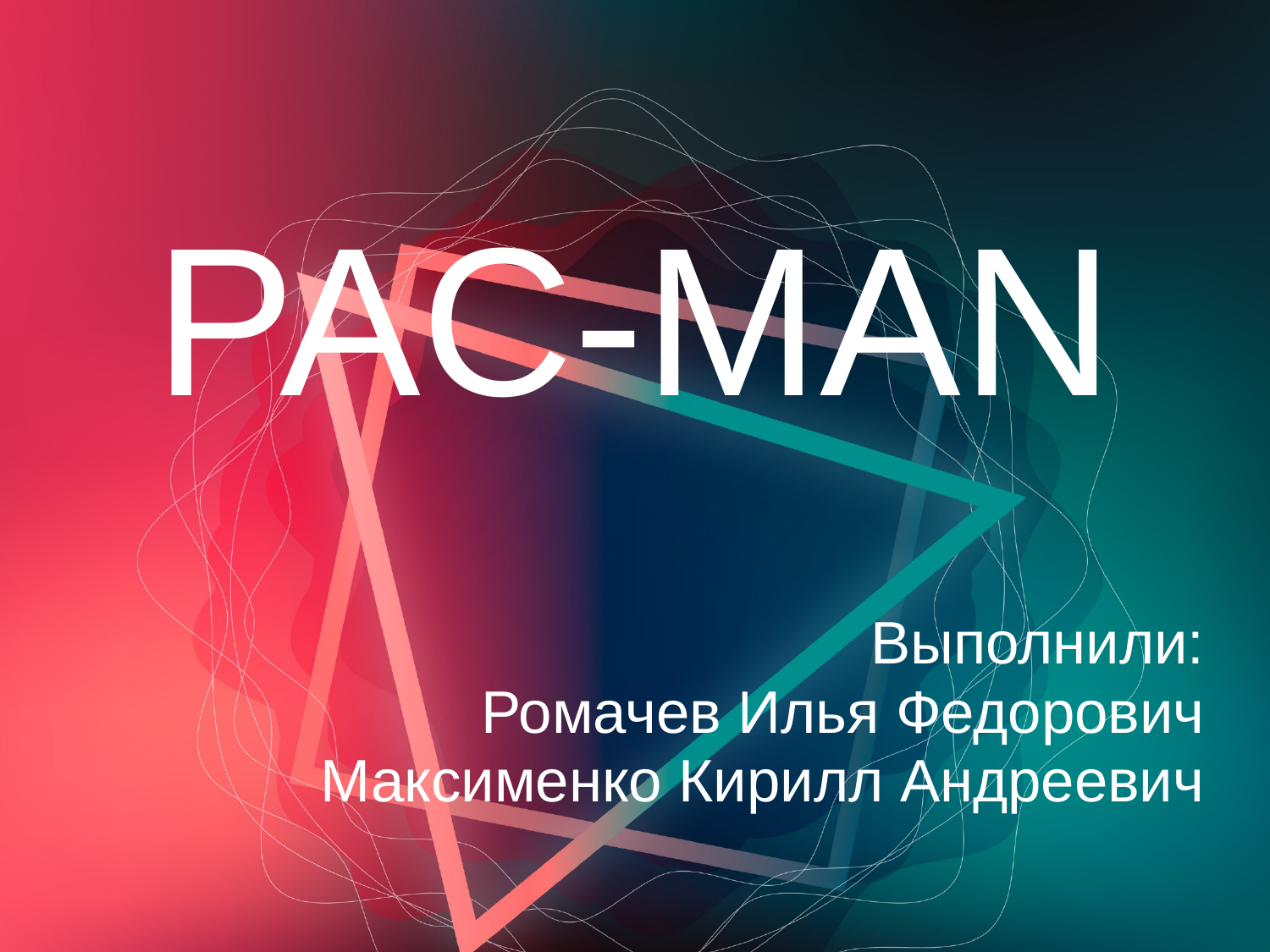

# PAC-MAN
Выполнили:
Ромачев Илья Федорович
Максименко Кирилл Андреевич